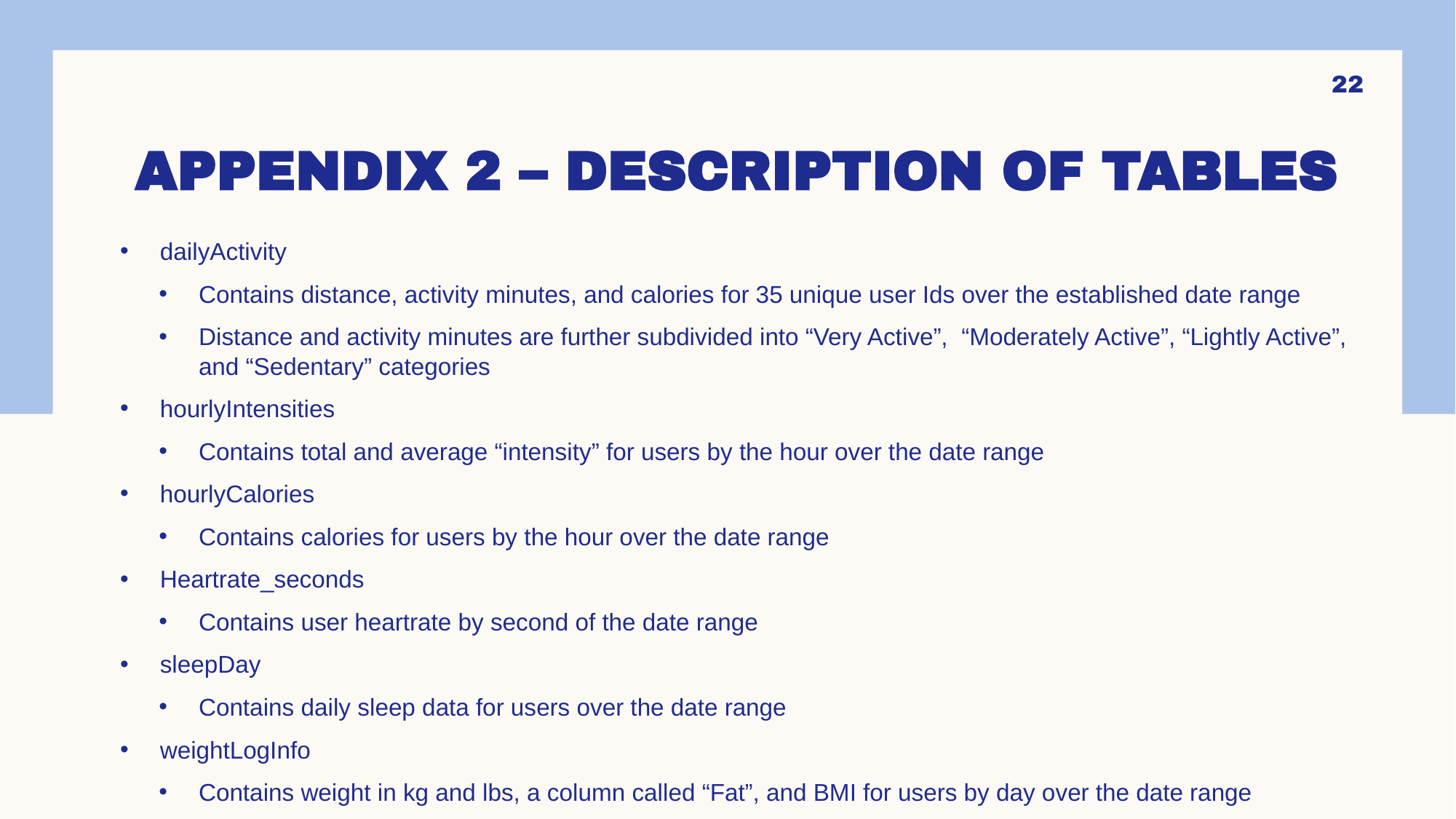

22
# APPENDIX 2 – Description of tables
dailyActivity
Contains distance, activity minutes, and calories for 35 unique user Ids over the established date range
Distance and activity minutes are further subdivided into “Very Active”,  “Moderately Active”, “Lightly Active”, and “Sedentary” categories
hourlyIntensities
Contains total and average “intensity” for users by the hour over the date range
hourlyCalories
Contains calories for users by the hour over the date range
Heartrate_seconds
Contains user heartrate by second of the date range
sleepDay
Contains daily sleep data for users over the date range
weightLogInfo
Contains weight in kg and lbs, a column called “Fat”, and BMI for users by day over the date range